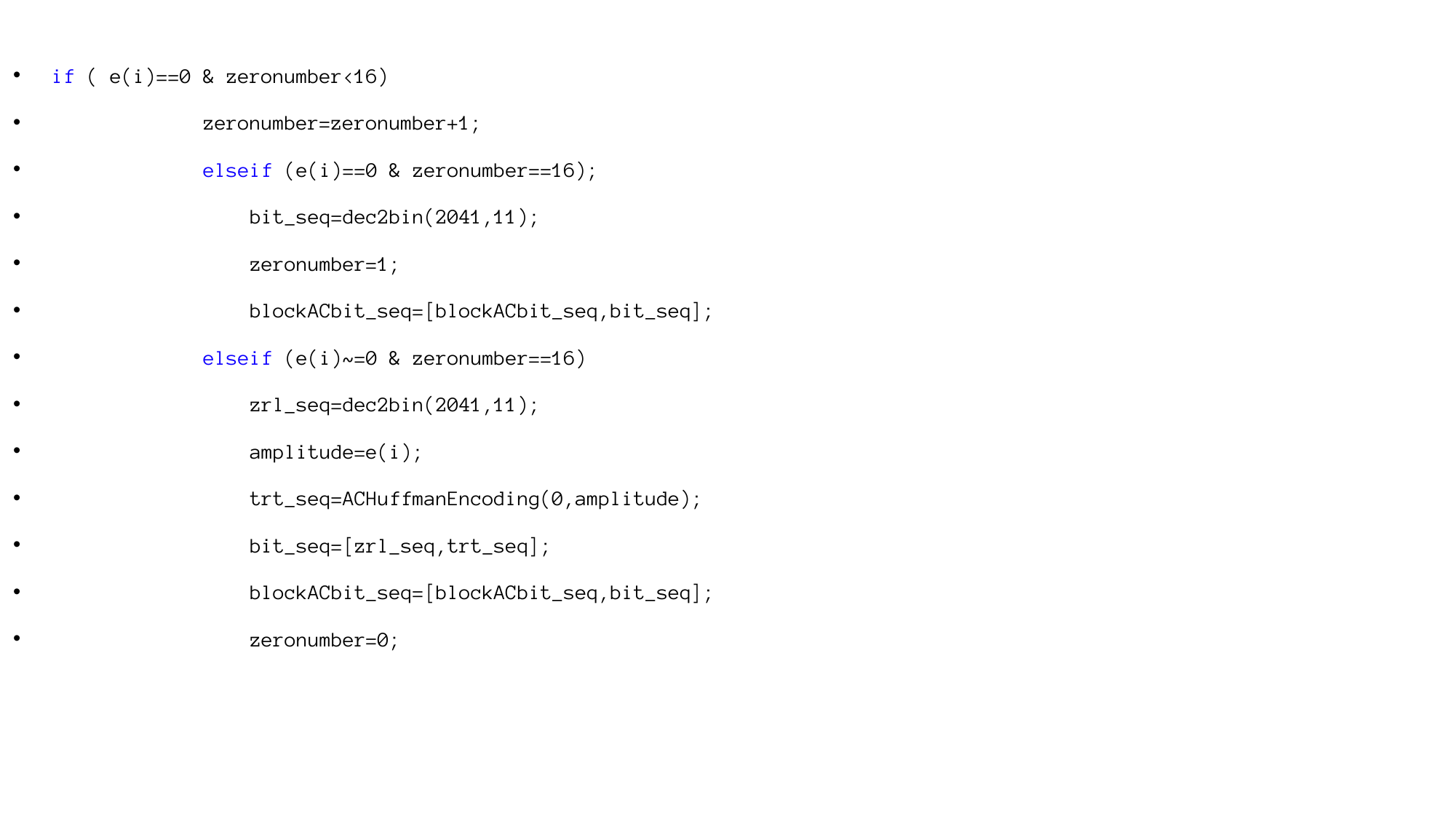

#
 if ( e(i)==0 & zeronumber<16)
              zeronumber=zeronumber+1;
              elseif (e(i)==0 & zeronumber==16);
                  bit_seq=dec2bin(2041,11);
                  zeronumber=1;
                  blockACbit_seq=[blockACbit_seq,bit_seq];
              elseif (e(i)~=0 & zeronumber==16)
                  zrl_seq=dec2bin(2041,11);
                  amplitude=e(i);
                  trt_seq=ACHuffmanEncoding(0,amplitude);
                  bit_seq=[zrl_seq,trt_seq];
                  blockACbit_seq=[blockACbit_seq,bit_seq];
                  zeronumber=0;